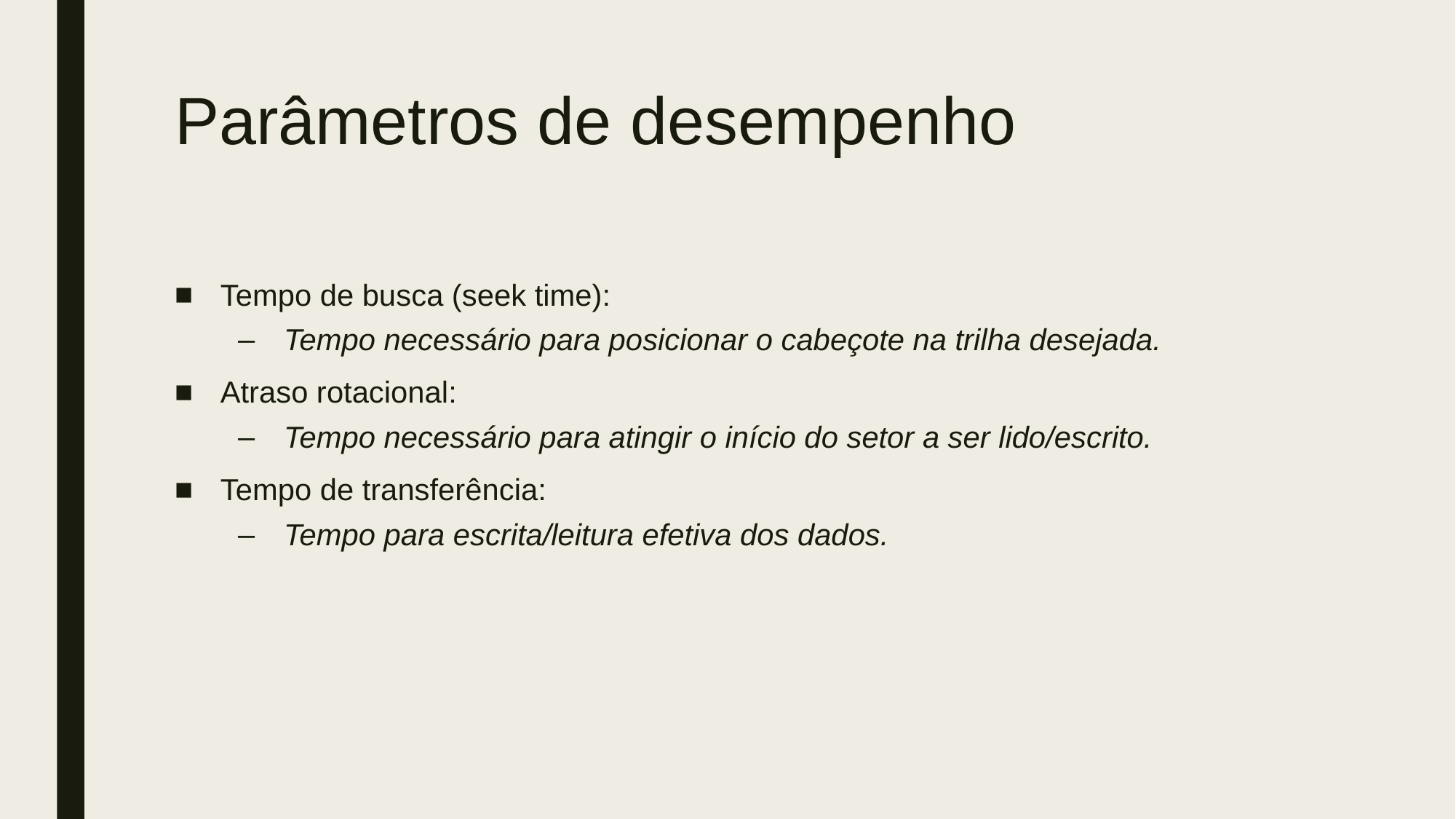

# Parâmetros de desempenho
Tempo de busca (seek time):
Tempo necessário para posicionar o cabeçote na trilha desejada.
Atraso rotacional:
Tempo necessário para atingir o início do setor a ser lido/escrito.
Tempo de transferência:
Tempo para escrita/leitura efetiva dos dados.